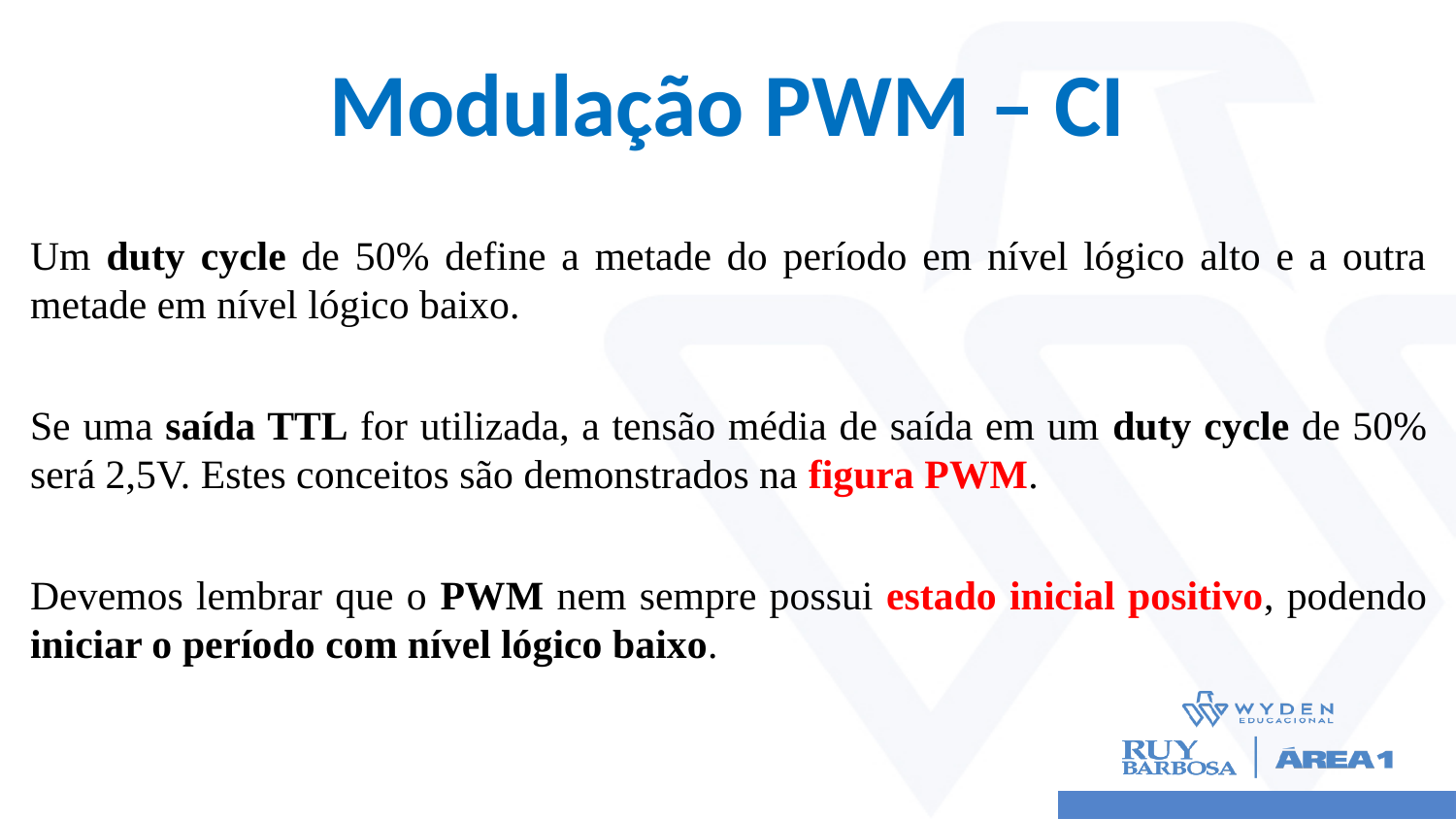

# Modulação PWM – CI
Um duty cycle de 50% define a metade do período em nível lógico alto e a outra metade em nível lógico baixo.

Se uma saída TTL for utilizada, a tensão média de saída em um duty cycle de 50% será 2,5V. Estes conceitos são demonstrados na figura PWM.

Devemos lembrar que o PWM nem sempre possui estado inicial positivo, podendo iniciar o período com nível lógico baixo.